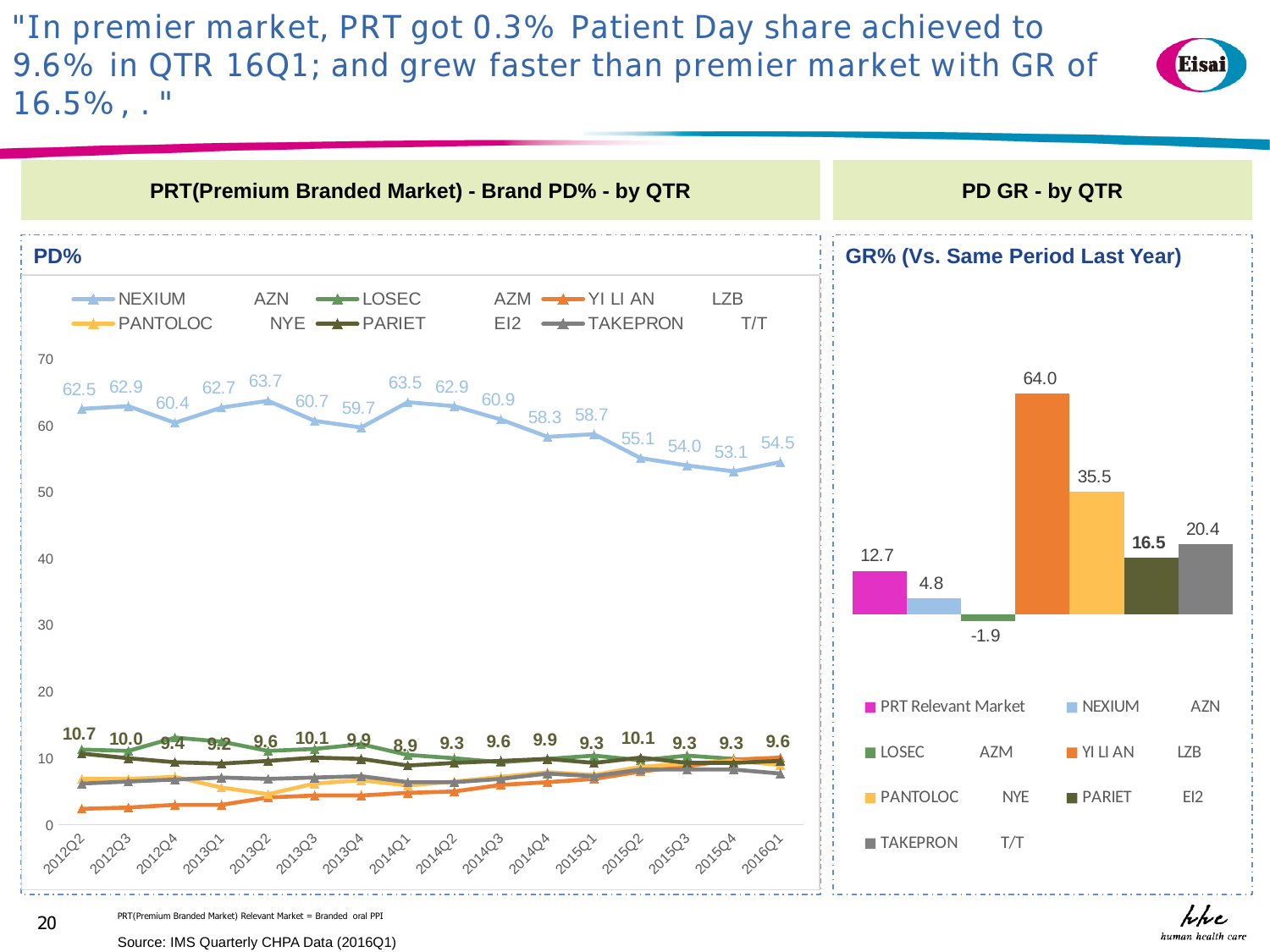

"In premier market, PRT got 0.3% Patient Day share achieved to 9.6% in QTR 16Q1; and grew faster than premier market with GR of 16.5%, . "
PRT(Premium Branded Market) - Brand PD% - by QTR
PD GR - by QTR

PD%
GR% (Vs. Same Period Last Year)

### Chart

| Category | NEXIUM             AZN | LOSEC              AZM | YI LI AN           LZB | PANTOLOC           NYE | PARIET             EI2 | TAKEPRON           T/T |
|---|---|---|---|---|---|---|
| 2012Q2 | 62.5 | 11.3 | 2.4 | 6.9 | 10.7 | 6.2 |
| 2012Q3 | 62.9 | 11.1 | 2.6 | 6.9 | 10.0 | 6.5 |
| 2012Q4 | 60.4 | 13.1 | 3.0 | 7.2 | 9.4 | 6.8 |
| 2013Q1 | 62.7 | 12.5 | 3.0 | 5.6 | 9.2 | 7.1 |
| 2013Q2 | 63.7 | 11.1 | 4.1 | 4.6 | 9.6 | 6.9 |
| 2013Q3 | 60.7 | 11.4 | 4.4 | 6.2 | 10.1 | 7.1 |
| 2013Q4 | 59.7 | 12.1 | 4.4 | 6.7 | 9.9 | 7.3 |
| 2014Q1 | 63.5 | 10.5 | 4.8 | 5.9 | 8.9 | 6.4 |
| 2014Q2 | 62.9 | 10.0 | 5.0 | 6.5 | 9.3 | 6.4 |
| 2014Q3 | 60.9 | 9.4 | 6.0 | 7.2 | 9.6 | 6.9 |
| 2014Q4 | 58.3 | 9.9 | 6.4 | 7.9 | 9.9 | 7.7 |
| 2015Q1 | 58.7 | 10.4 | 6.9 | 7.5 | 9.3 | 7.3 |
| 2015Q2 | 55.1 | 9.7 | 8.0 | 8.7 | 10.1 | 8.3 |
| 2015Q3 | 54.0 | 10.4 | 8.8 | 9.2 | 9.3 | 8.3 |
| 2015Q4 | 53.1 | 9.9 | 9.8 | 9.6 | 9.3 | 8.3 |
| 2016Q1 | 54.5 | 9.0 | 10.1 | 9.0 | 9.6 | 7.7 |

### Chart

| Category |  |  |  |  |  |  |  |
|---|---|---|---|---|---|---|---|
PRT(Premium Branded Market) Relevant Market = Branded  oral PPI
20
Source: IMS Quarterly CHPA Data (2016Q1)